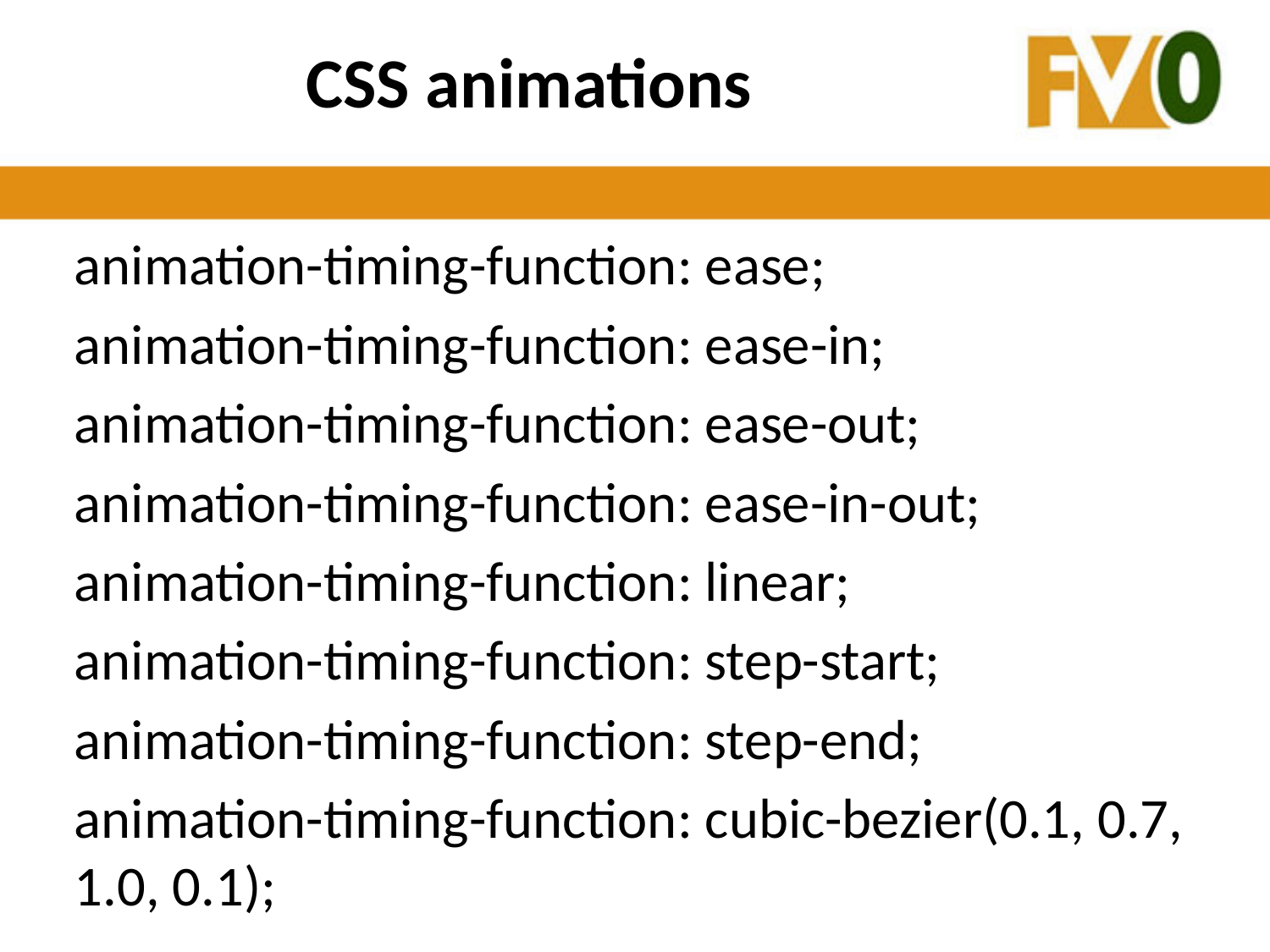

# CSS animations
animation-timing-function: ease;
animation-timing-function: ease-in;
animation-timing-function: ease-out;
animation-timing-function: ease-in-out;
animation-timing-function: linear;
animation-timing-function: step-start;
animation-timing-function: step-end;
animation-timing-function: cubic-bezier(0.1, 0.7, 1.0, 0.1);